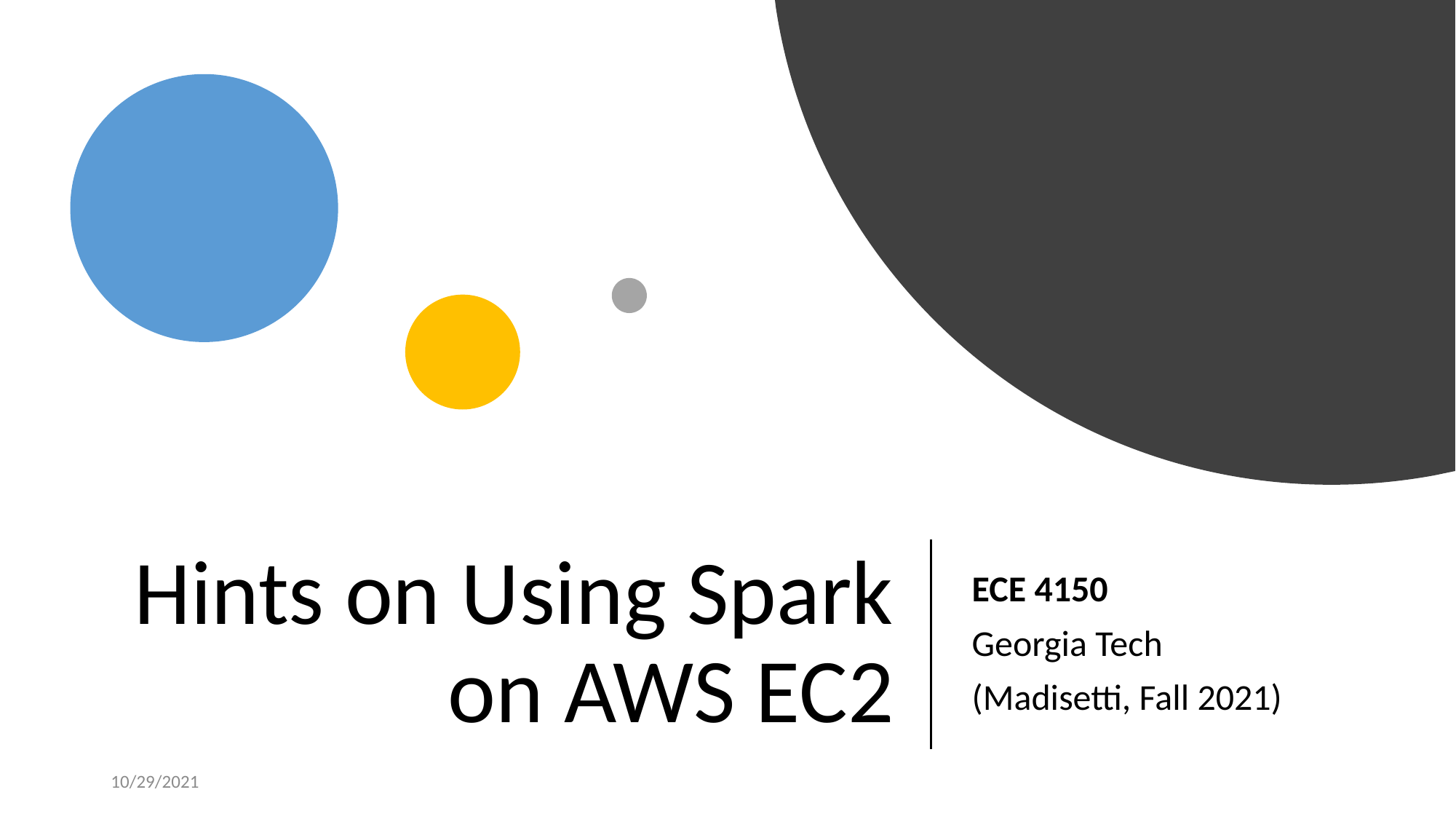

# Hints on Using Spark on AWS EC2
ECE 4150
Georgia Tech
(Madisetti, Fall 2021)
10/29/2021
ECE 4150 - Helpful Hints on Spark on AWS
1